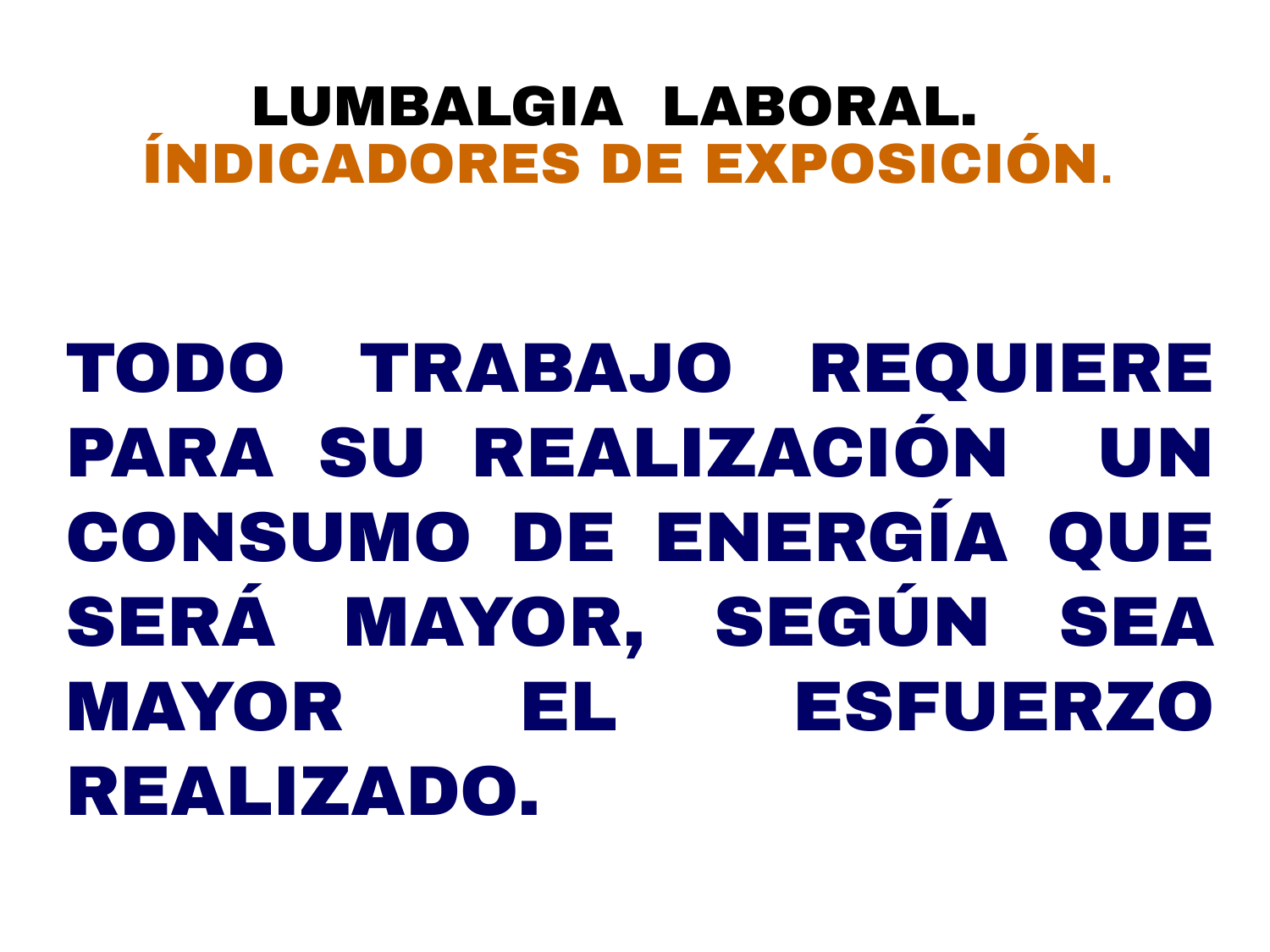

# LUMBALGIA  LABORAL. ÍNDICADORES DE EXPOSICIÓN.

TODO TRABAJO REQUIERE PARA SU REALIZACIÓN  UN CONSUMO DE ENERGÍA QUE SERÁ MAYOR, SEGÚN SEA MAYOR EL ESFUERZO REALIZADO.